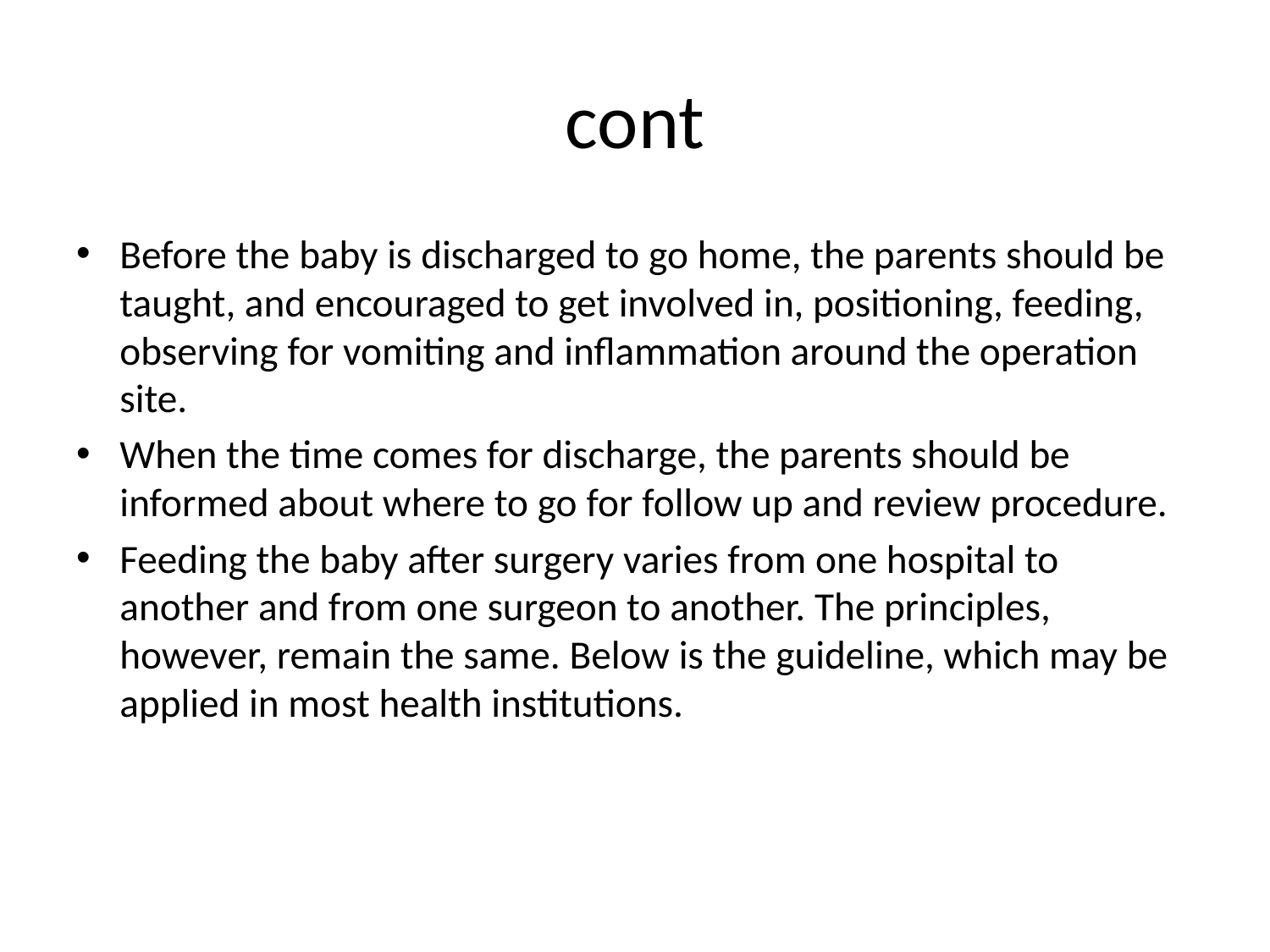

# cont
Before the baby is discharged to go home, the parents should be taught, and encouraged to get involved in, positioning, feeding, observing for vomiting and inflammation around the operation site.
When the time comes for discharge, the parents should be informed about where to go for follow up and review procedure.
Feeding the baby after surgery varies from one hospital to another and from one surgeon to another. The principles, however, remain the same. Below is the guideline, which may be applied in most health institutions.